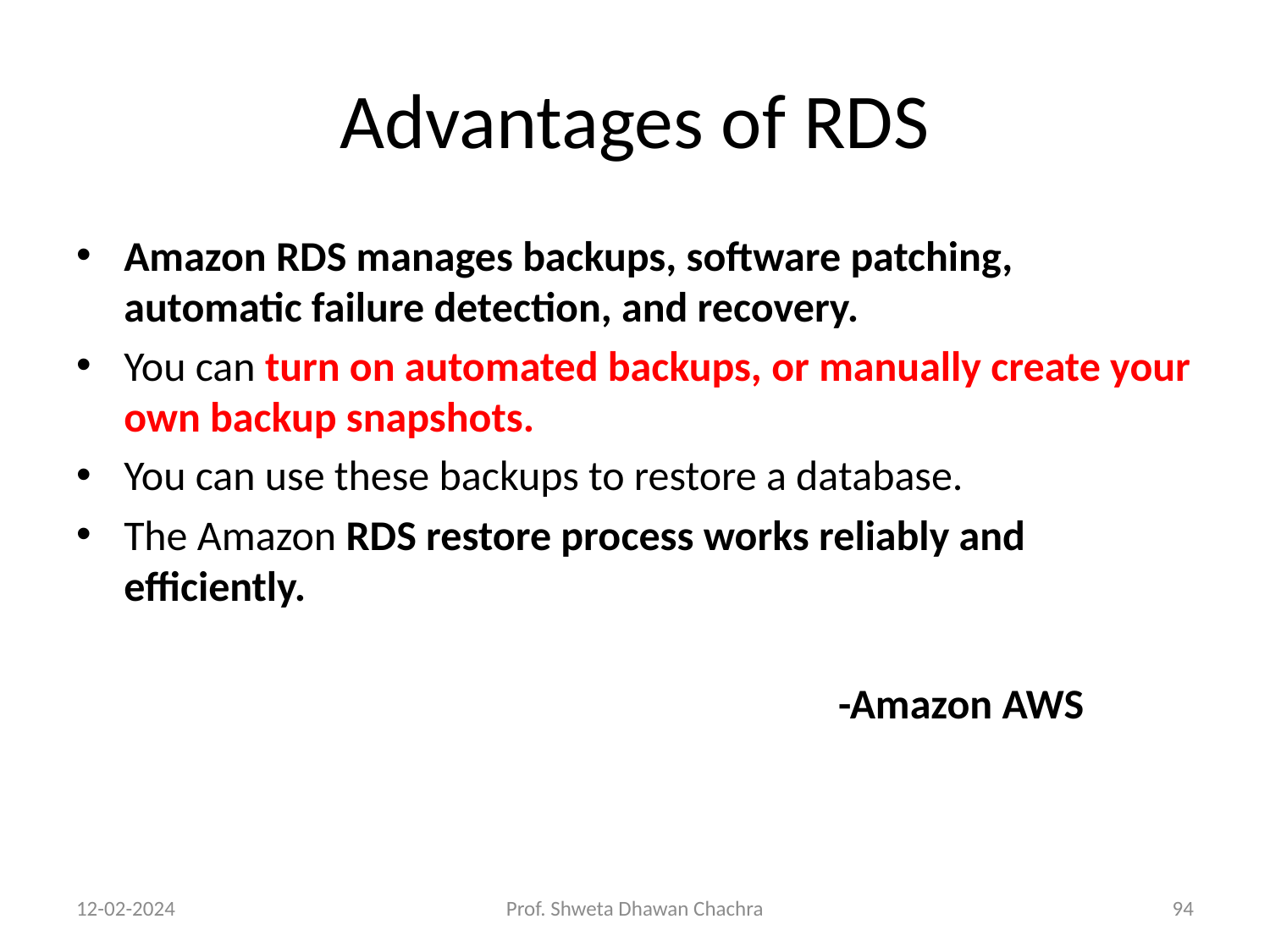

# Advantages of RDS
Amazon RDS manages backups, software patching, automatic failure detection, and recovery.
You can turn on automated backups, or manually create your own backup snapshots.
You can use these backups to restore a database.
The Amazon RDS restore process works reliably and efficiently.

						-Amazon AWS
12-02-2024
Prof. Shweta Dhawan Chachra
94